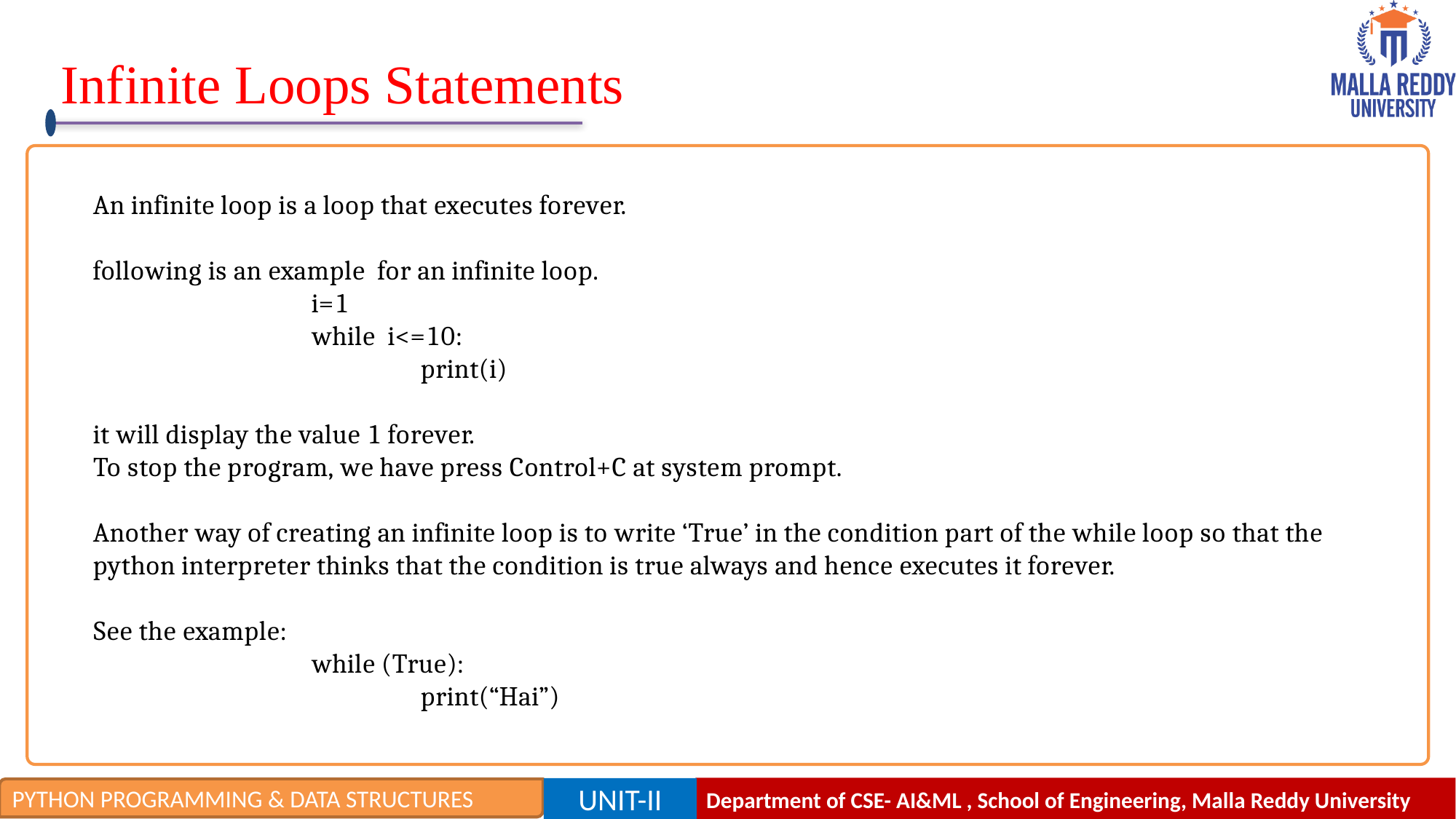

# Infinite Loops Statements

An infinite loop is a loop that executes forever.

following is an example  for an infinite loop.
		i=1
		while  i<=10:
			print(i)

it will display the value 1 forever.
To stop the program, we have press Control+C at system prompt.

Another way of creating an infinite loop is to write ‘True’ in the condition part of the while loop so that the python interpreter thinks that the condition is true always and hence executes it forever.

See the example:
		while (True):
			print(“Hai”)